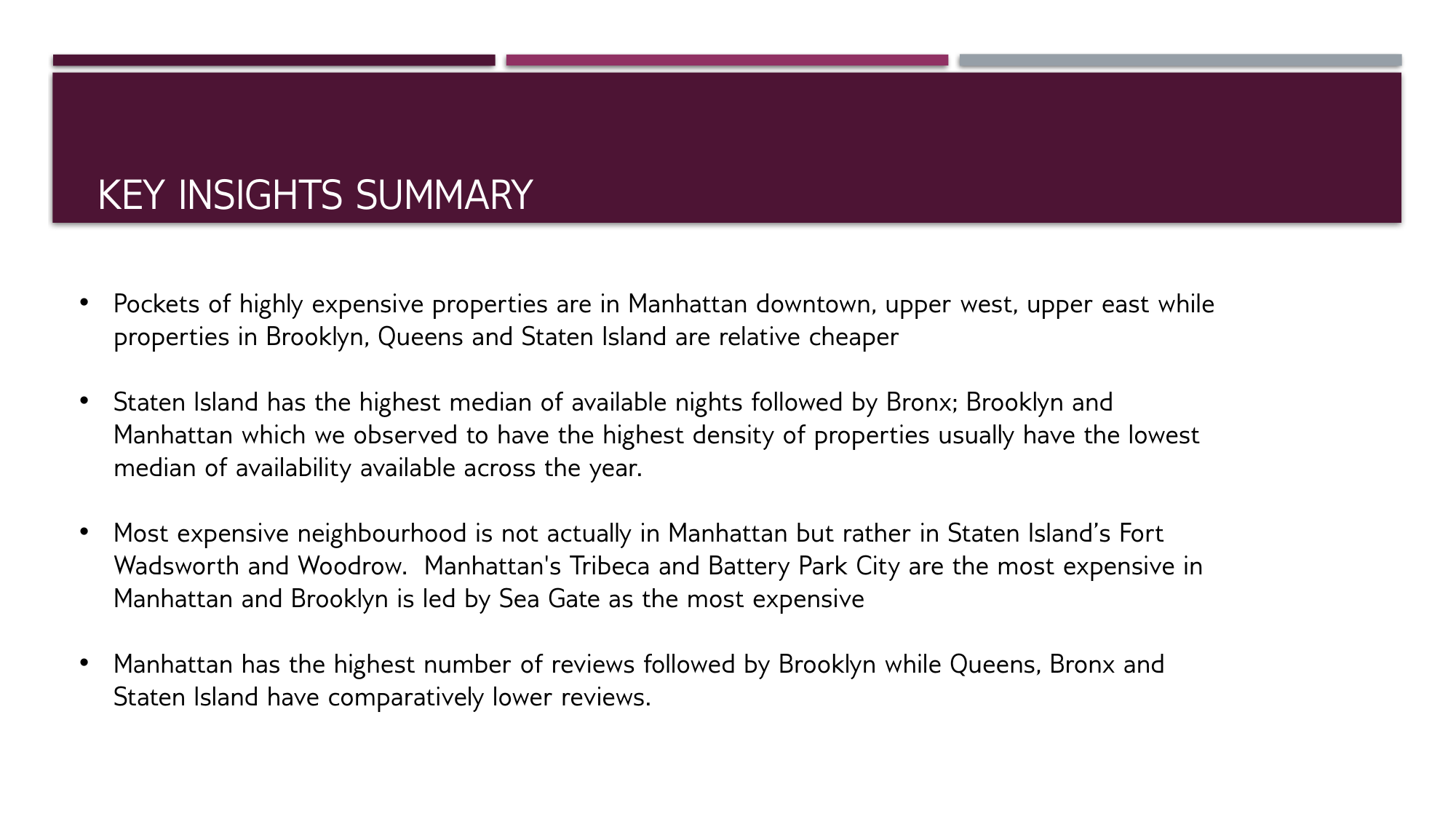

#
Key insights summary
Pockets of highly expensive properties are in Manhattan downtown, upper west, upper east while properties in Brooklyn, Queens and Staten Island are relative cheaper

Staten Island has the highest median of available nights followed by Bronx; Brooklyn and Manhattan which we observed to have the highest density of properties usually have the lowest median of availability available across the year.

Most expensive neighbourhood is not actually in Manhattan but rather in Staten Island’s Fort Wadsworth and Woodrow.  Manhattan's Tribeca and Battery Park City are the most expensive in Manhattan and Brooklyn is led by Sea Gate as the most expensive

Manhattan has the highest number of reviews followed by Brooklyn while Queens, Bronx and Staten Island have comparatively lower reviews.